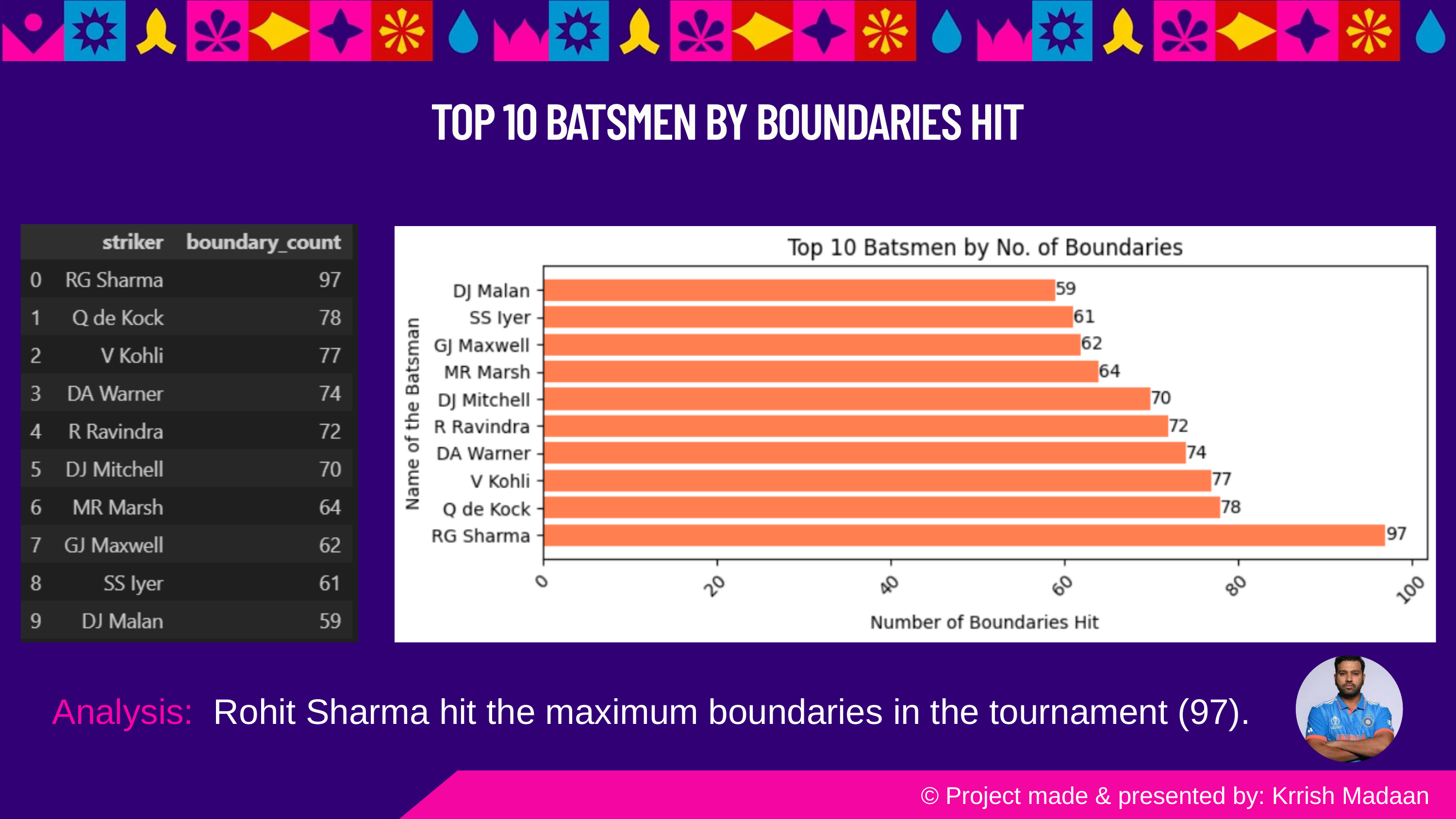

TOP 10 BATSMEN BY BOUNDARIES HIT

Analysis:  Rohit Sharma hit the maximum boundaries in the tournament (97).

© Project made & presented by: Krrish Madaan